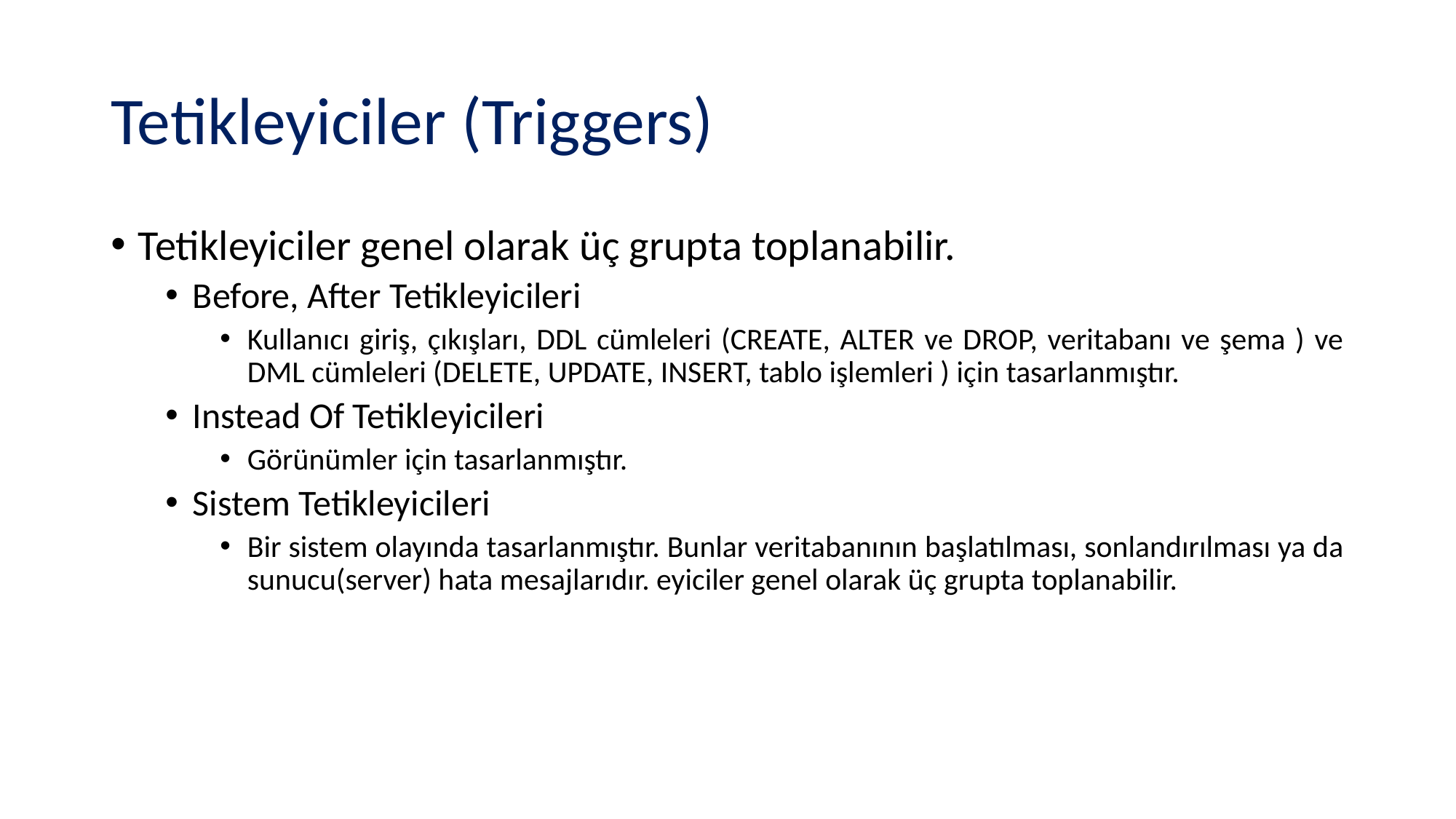

# Tetikleyiciler (Triggers)
Tetikleyiciler genel olarak üç grupta toplanabilir.
Before, After Tetikleyicileri
Kullanıcı giriş, çıkışları, DDL cümleleri (CREATE, ALTER ve DROP, veritabanı ve şema ) ve DML cümleleri (DELETE, UPDATE, INSERT, tablo işlemleri ) için tasarlanmıştır.
Instead Of Tetikleyicileri
Görünümler için tasarlanmıştır.
Sistem Tetikleyicileri
Bir sistem olayında tasarlanmıştır. Bunlar veritabanının başlatılması, sonlandırılması ya da sunucu(server) hata mesajlarıdır. eyiciler genel olarak üç grupta toplanabilir.